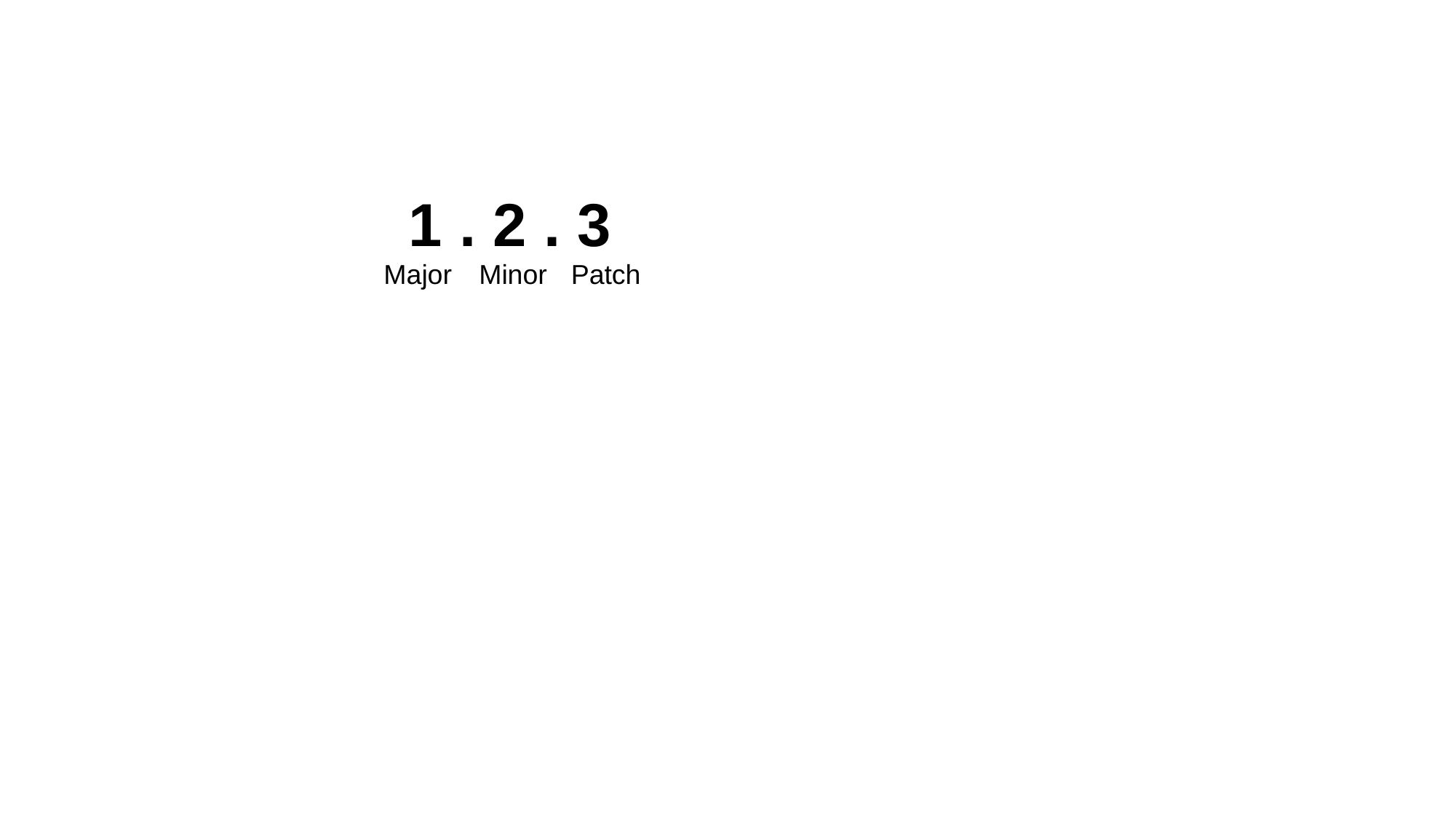

1 . 2 . 3
Major
Minor
Patch